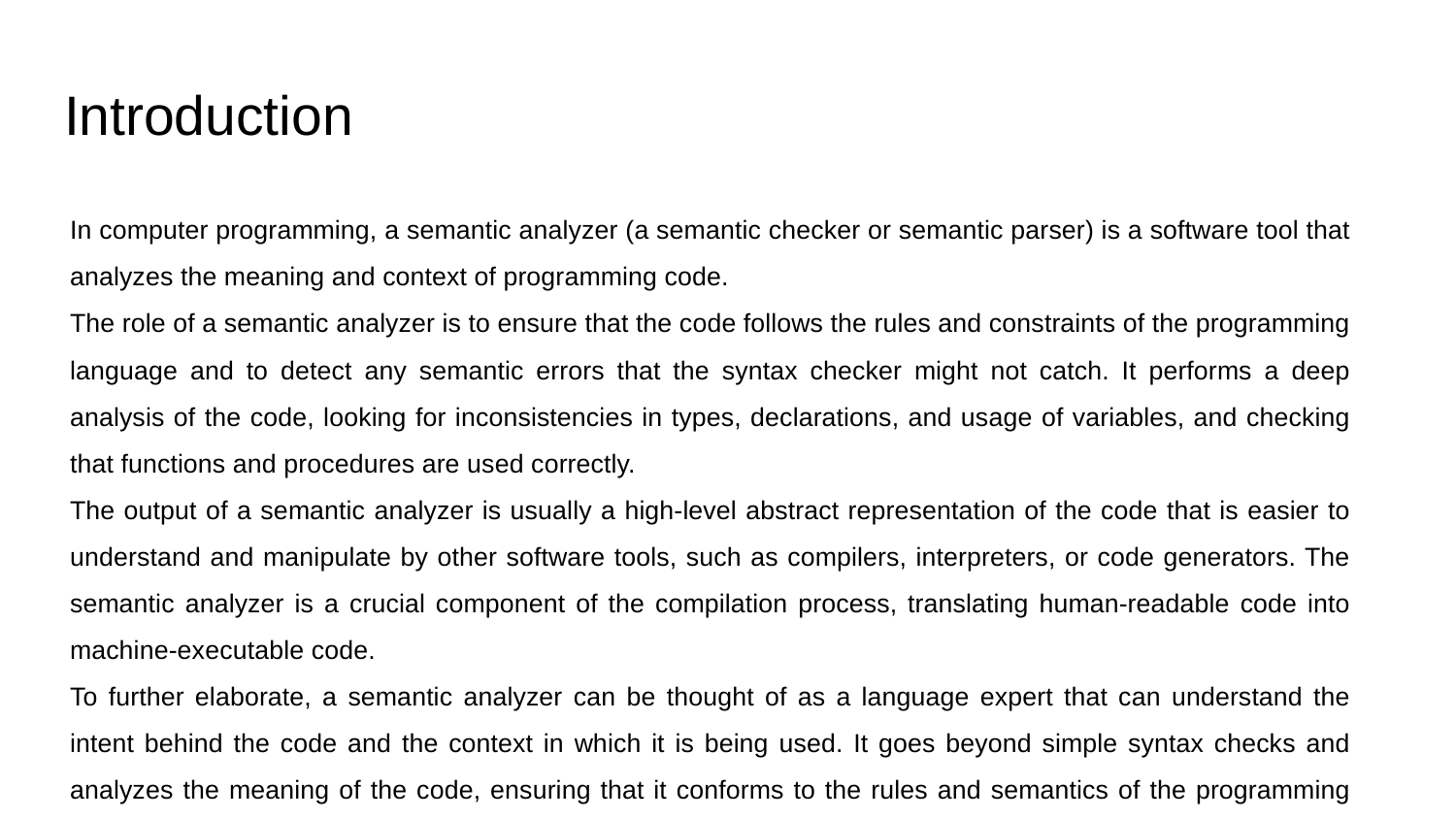

# Introduction
In computer programming, a semantic analyzer (a semantic checker or semantic parser) is a software tool that analyzes the meaning and context of programming code.
The role of a semantic analyzer is to ensure that the code follows the rules and constraints of the programming language and to detect any semantic errors that the syntax checker might not catch. It performs a deep analysis of the code, looking for inconsistencies in types, declarations, and usage of variables, and checking that functions and procedures are used correctly.
The output of a semantic analyzer is usually a high-level abstract representation of the code that is easier to understand and manipulate by other software tools, such as compilers, interpreters, or code generators. The semantic analyzer is a crucial component of the compilation process, translating human-readable code into machine-executable code.
To further elaborate, a semantic analyzer can be thought of as a language expert that can understand the intent behind the code and the context in which it is being used. It goes beyond simple syntax checks and analyzes the meaning of the code, ensuring that it conforms to the rules and semantics of the programming language.